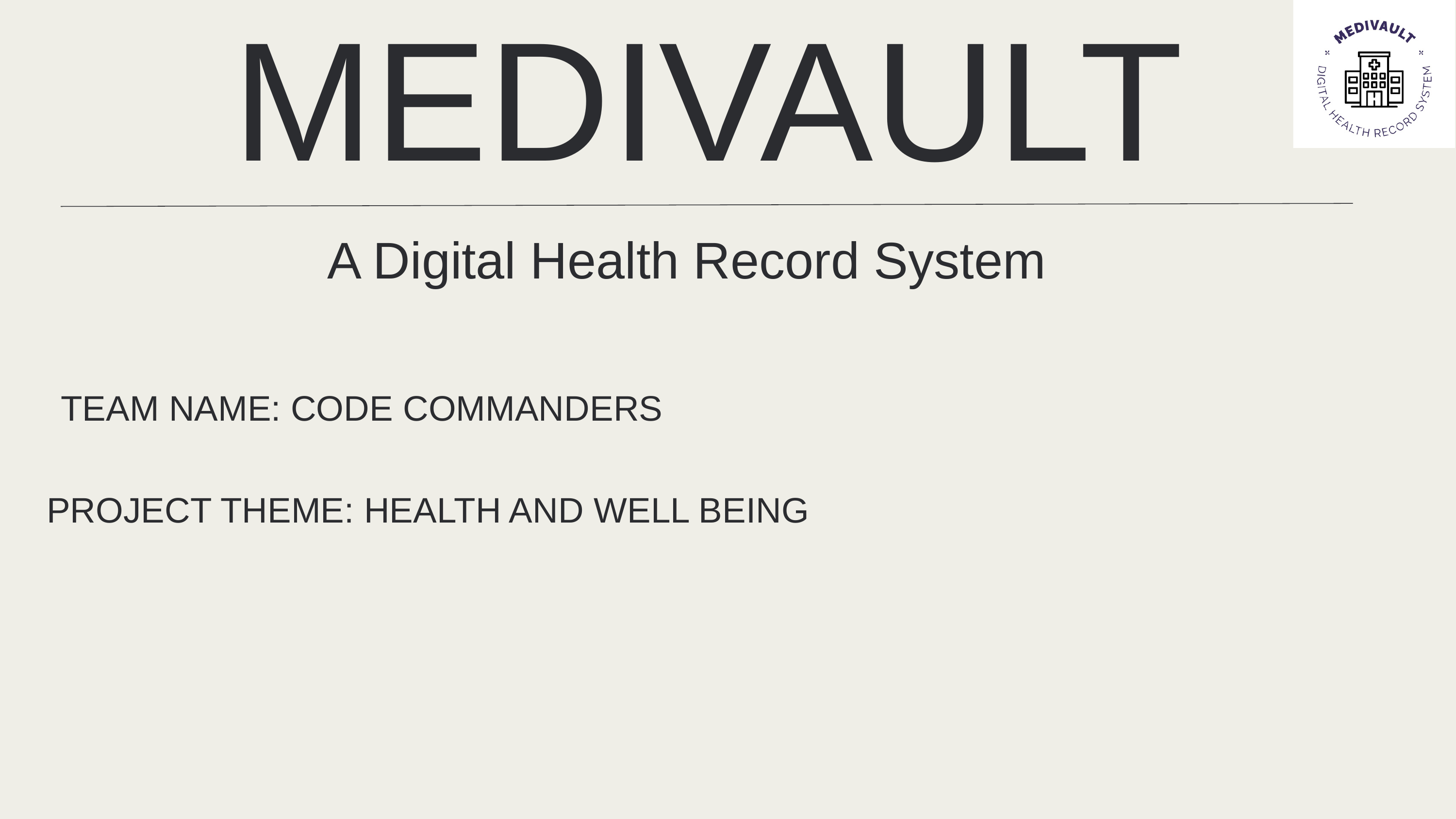

MEDIVAULT

A Digital Health Record System
TEAM NAME: CODE COMMANDERS
PROJECT THEME: HEALTH AND WELL BEING